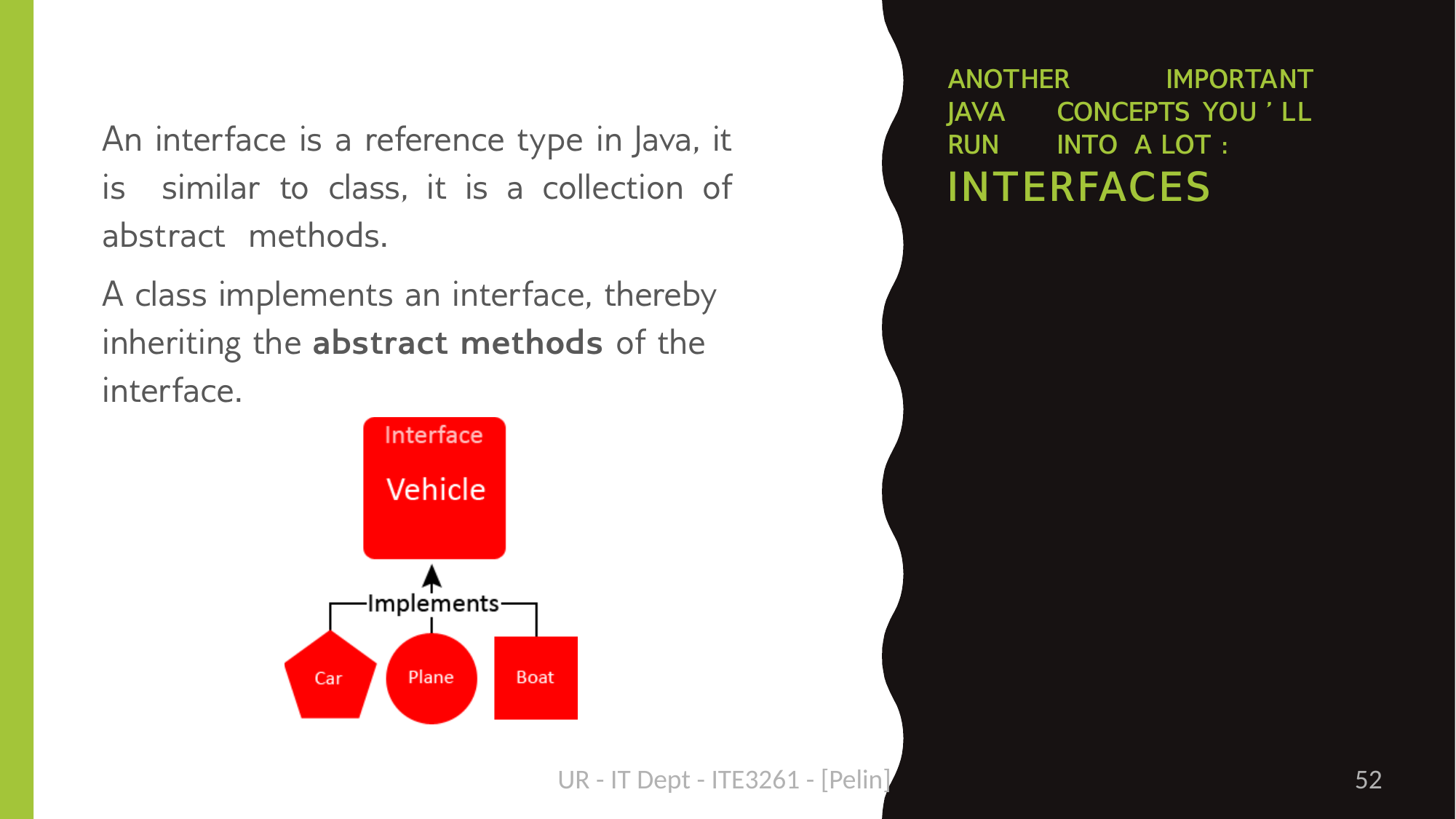

ANOTHER	IMPORTANT
JAVA	CONCEPTS YOU ’ LL  RUN	INTO A LOT :
INTERFACES
An interface is a reference type in Java, it is  similar to class, it is a collection of abstract  methods.
A class implements an interface, thereby  inheriting the abstract methods of the  interface.

UR - IT Dept - ITE3261 - [Pelin]
52